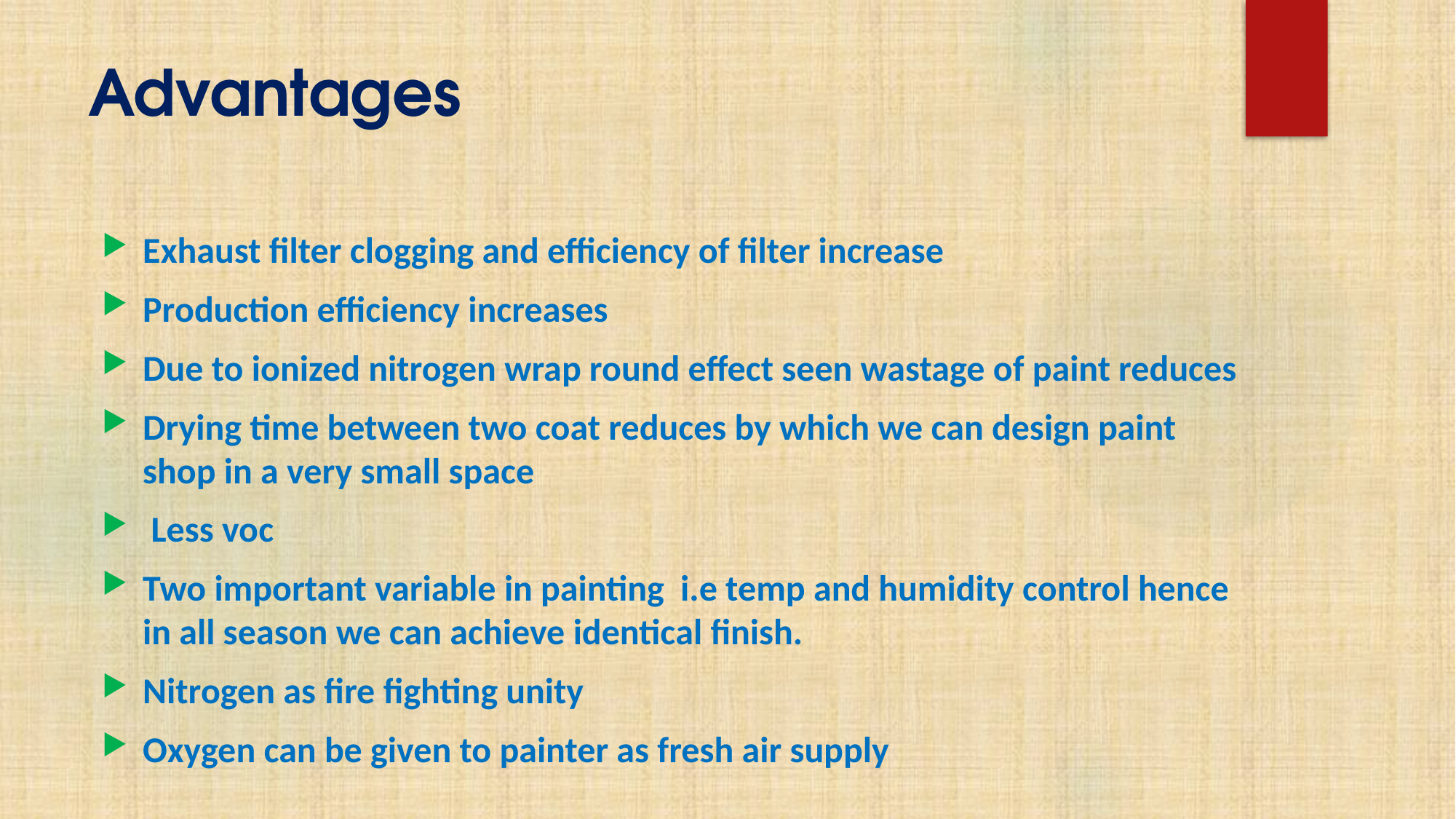

# Advantages
Exhaust filter clogging and efficiency of filter increase
Production efficiency increases
Due to ionized nitrogen wrap round effect seen wastage of paint reduces
Drying time between two coat reduces by which we can design paint shop in a very small space
 Less voc
Two important variable in painting  i.e temp and humidity control hence in all season we can achieve identical finish.
Nitrogen as fire fighting unity
Oxygen can be given to painter as fresh air supply